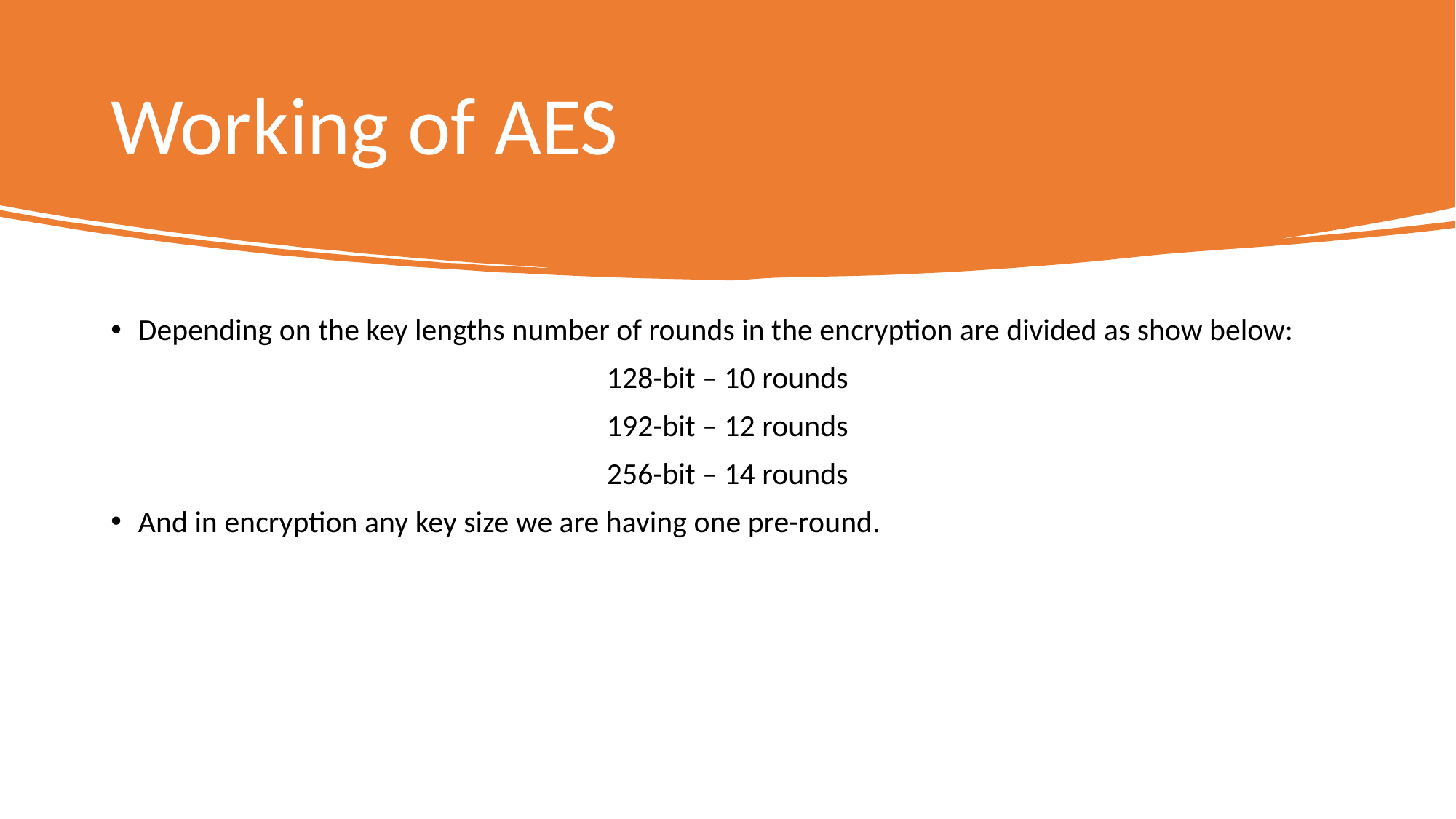

# Working of AES
Depending on the key lengths number of rounds in the encryption are divided as show below:
128-bit – 10 rounds
192-bit – 12 rounds
256-bit – 14 rounds
And in encryption any key size we are having one pre-round.